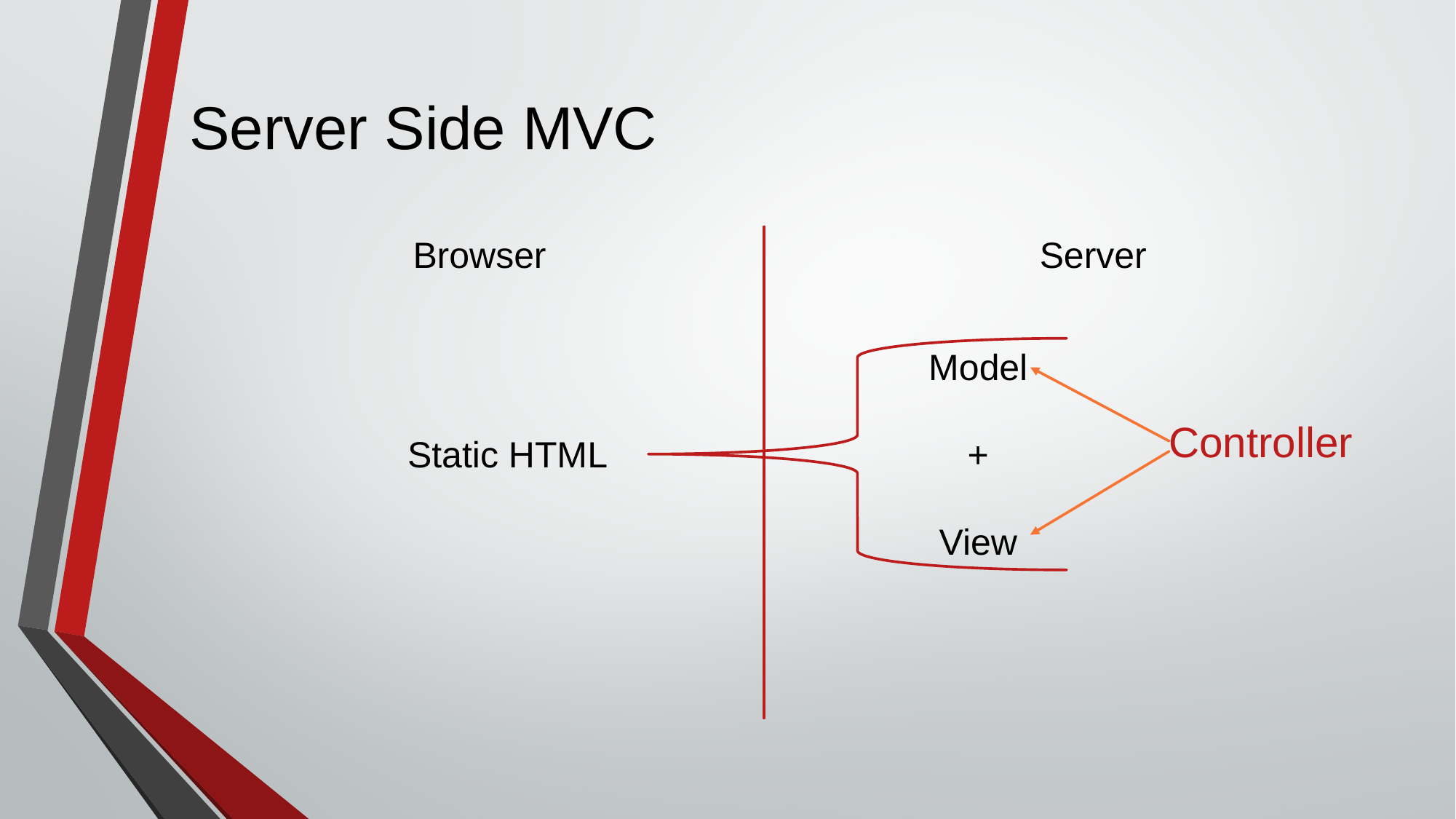

# Server Side MVC
Browser
Server

Model

+

View
Controller
Static HTML